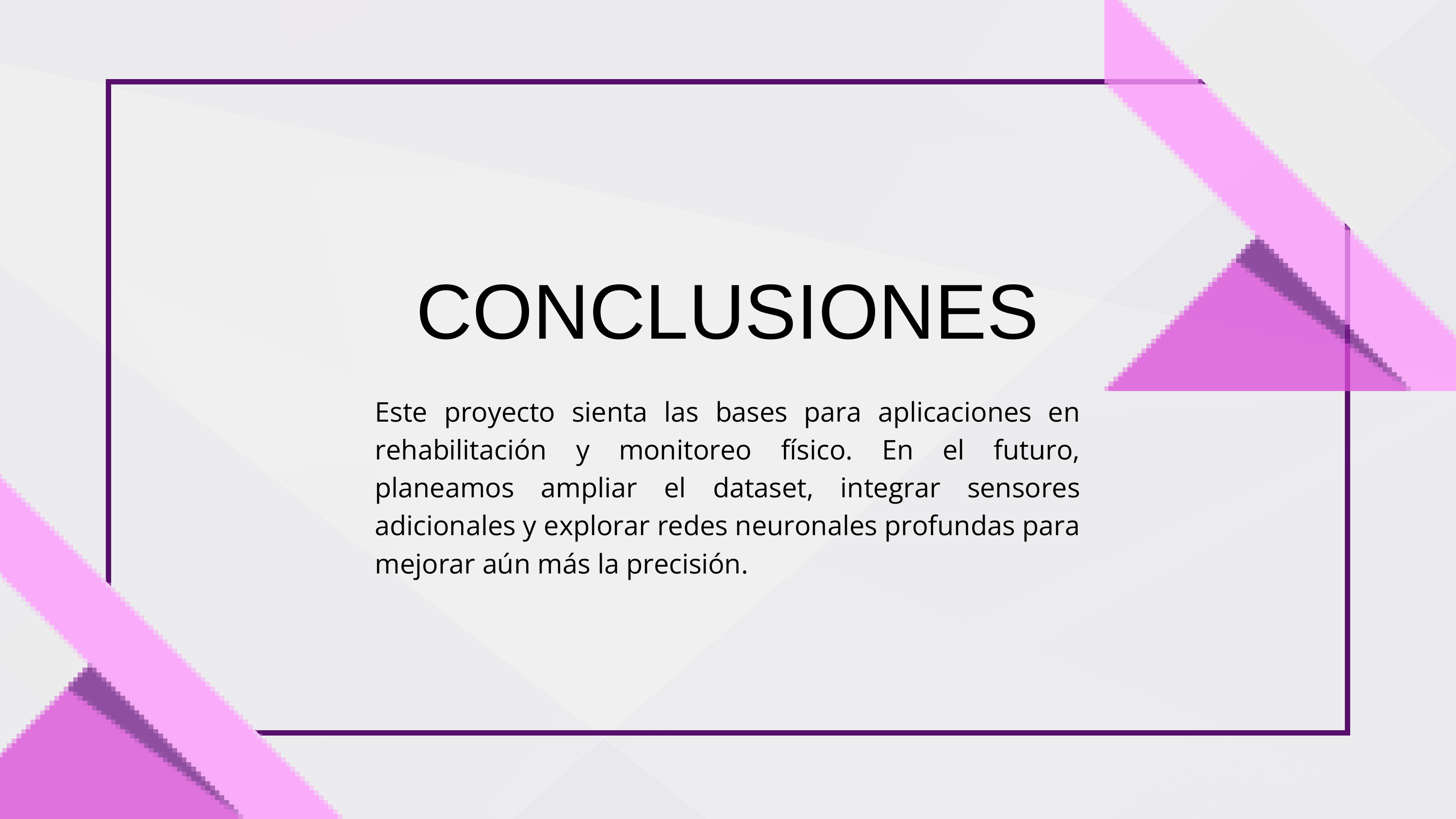

CONCLUSIONES
Este proyecto sienta las bases para aplicaciones en rehabilitación y monitoreo físico. En el futuro, planeamos ampliar el dataset, integrar sensores adicionales y explorar redes neuronales profundas para mejorar aún más la precisión.